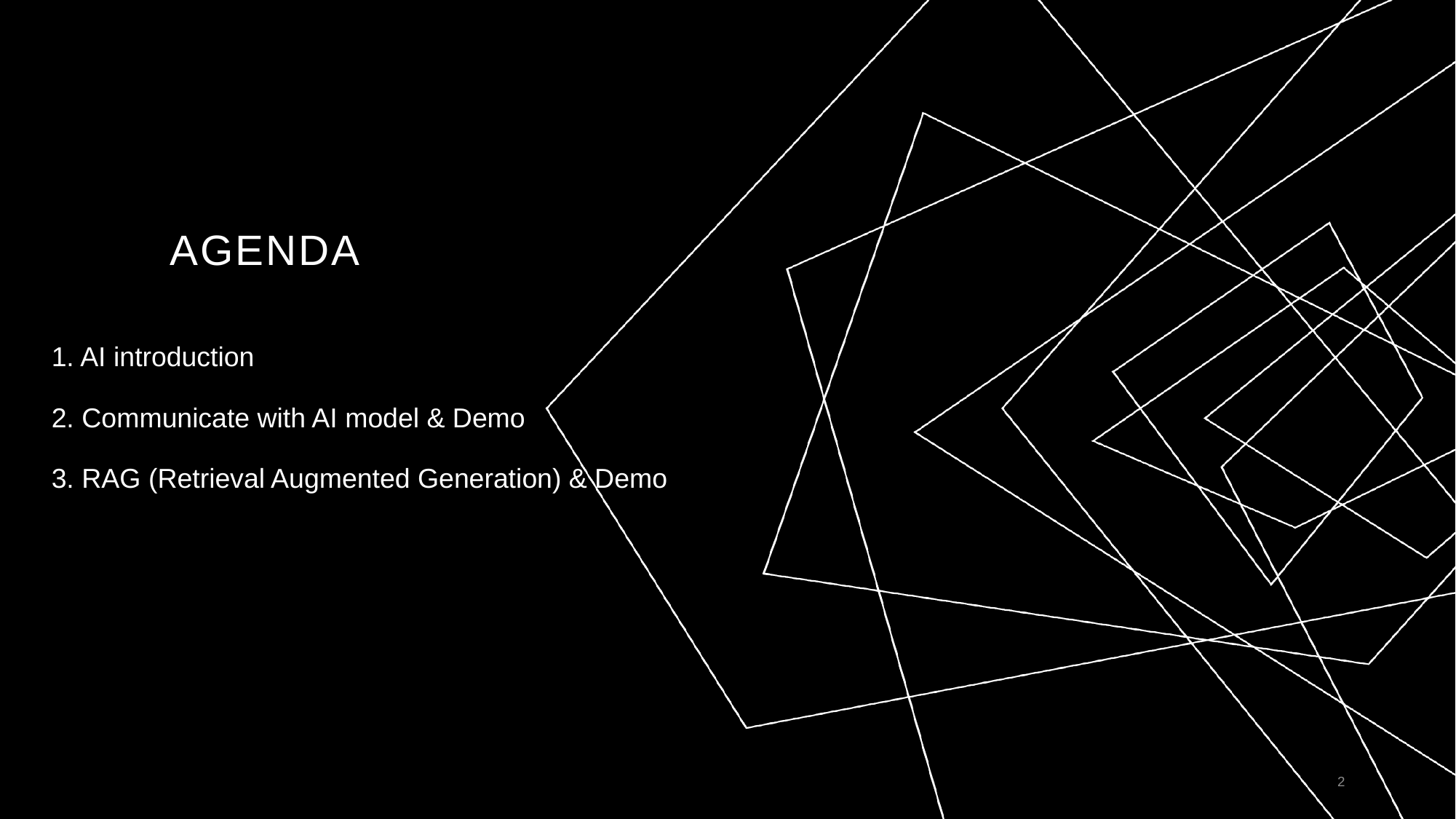

# AGENDA
1. AI introduction
2. Communicate with AI model & Demo
3. RAG (Retrieval Augmented Generation) & Demo
2